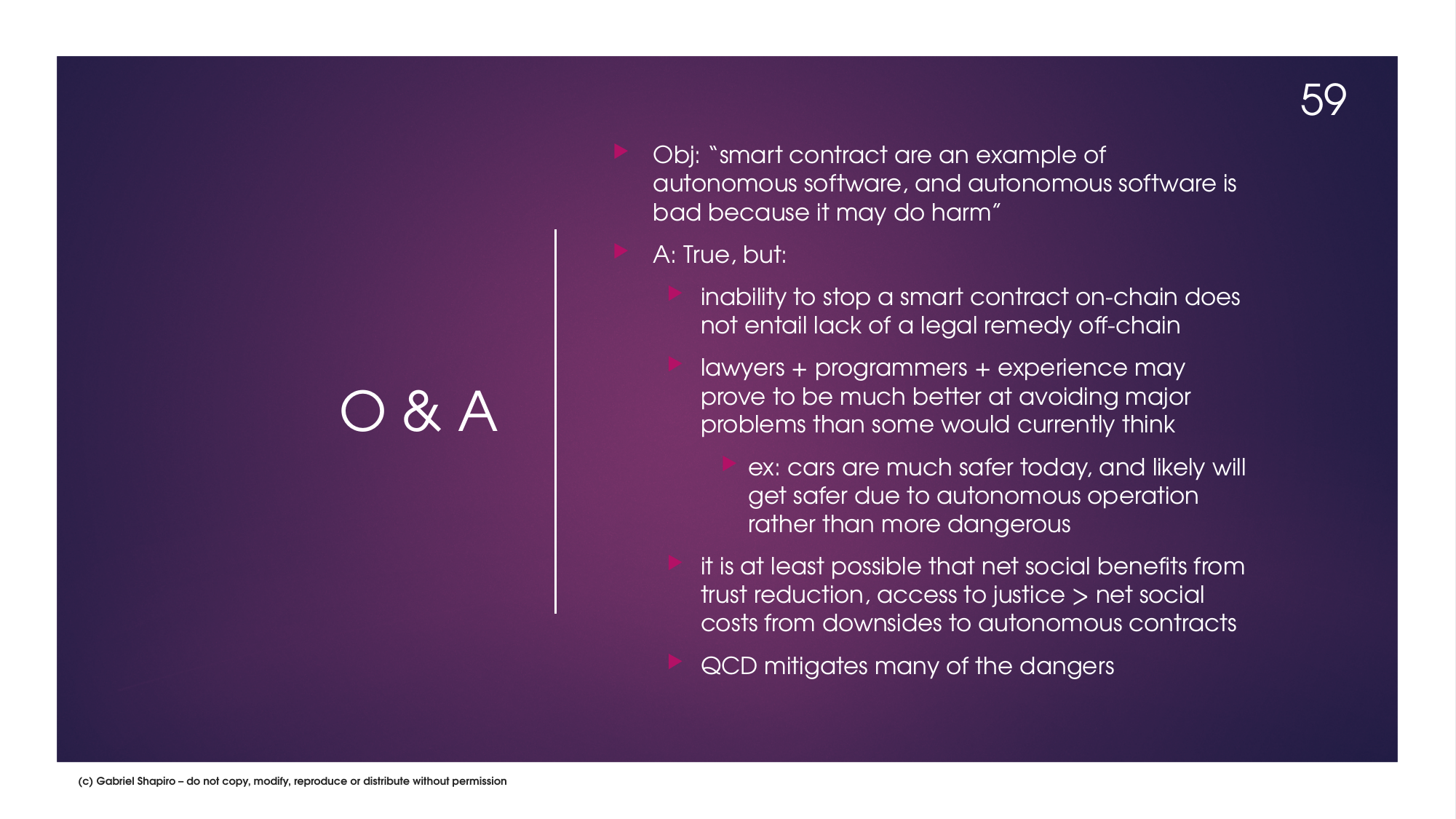

59
# O & A
Obj: “smart contract are an example of autonomous software, and autonomous software is bad because it may do harm”
A: True, but:
inability to stop a smart contract on-chain does not entail lack of a legal remedy off-chain
lawyers + programmers + experience may prove to be much better at avoiding major problems than some would currently think
ex: cars are much safer today, and likely will get safer due to autonomous operation rather than more dangerous
it is at least possible that net social benefits from trust reduction, access to justice > net social costs from downsides to autonomous contracts
QCD mitigates many of the dangers
(c) Gabriel Shapiro – do not copy, modify, reproduce or distribute without permission